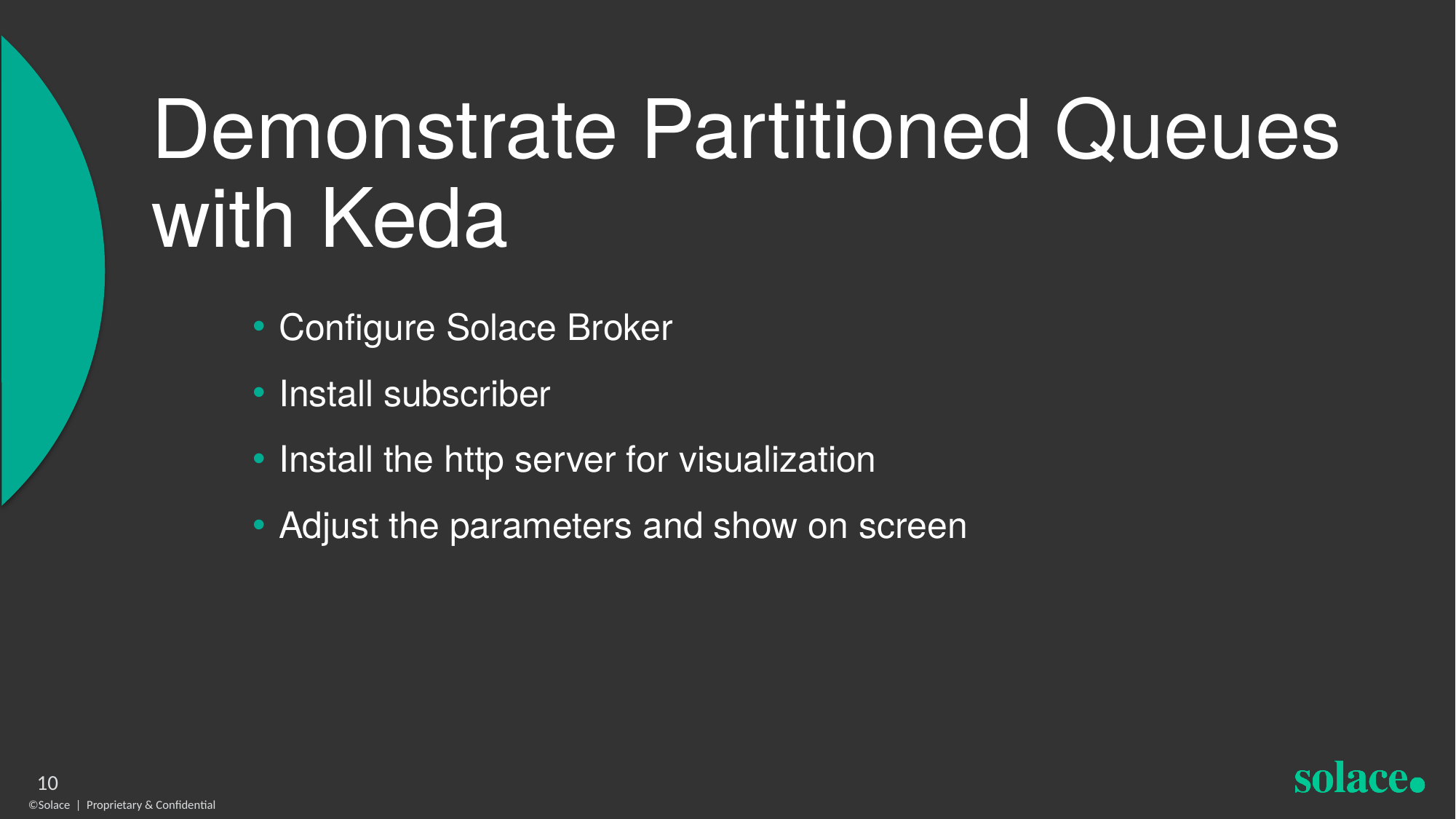

# Demonstrate Partitioned Queues with Keda
Configure Solace Broker
Install subscriber
Install the http server for visualization
Adjust the parameters and show on screen
10
©Solace  |  Proprietary & Confidential